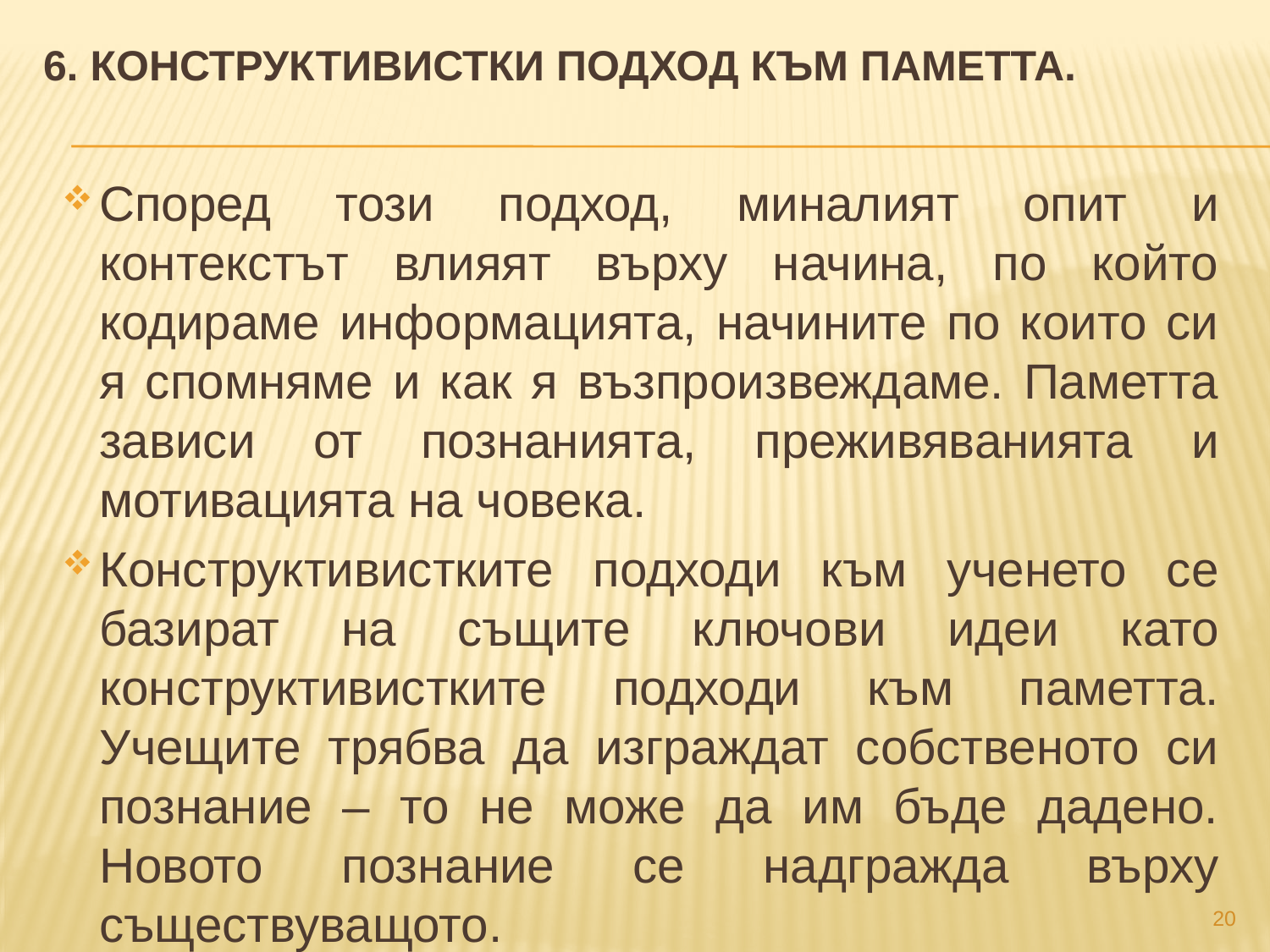

6. КОНСТРУКТИВИСТКИ ПОДХОД КЪМ ПАМЕТТА.
Според този подход, миналият опит и контекстът влияят върху начина, по който кодираме информацията, начините по които си я спомняме и как я възпроизвеждаме. Паметта зависи от познанията, преживяванията и мотивацията на човека.
Конструктивистките подходи към ученето се базират на същите ключови идеи като конструктивистките подходи към паметта. Учещите трябва да изграждат собственото си познание – то не може да им бъде дадено. Новото познание се надгражда върху съществуващото.
20